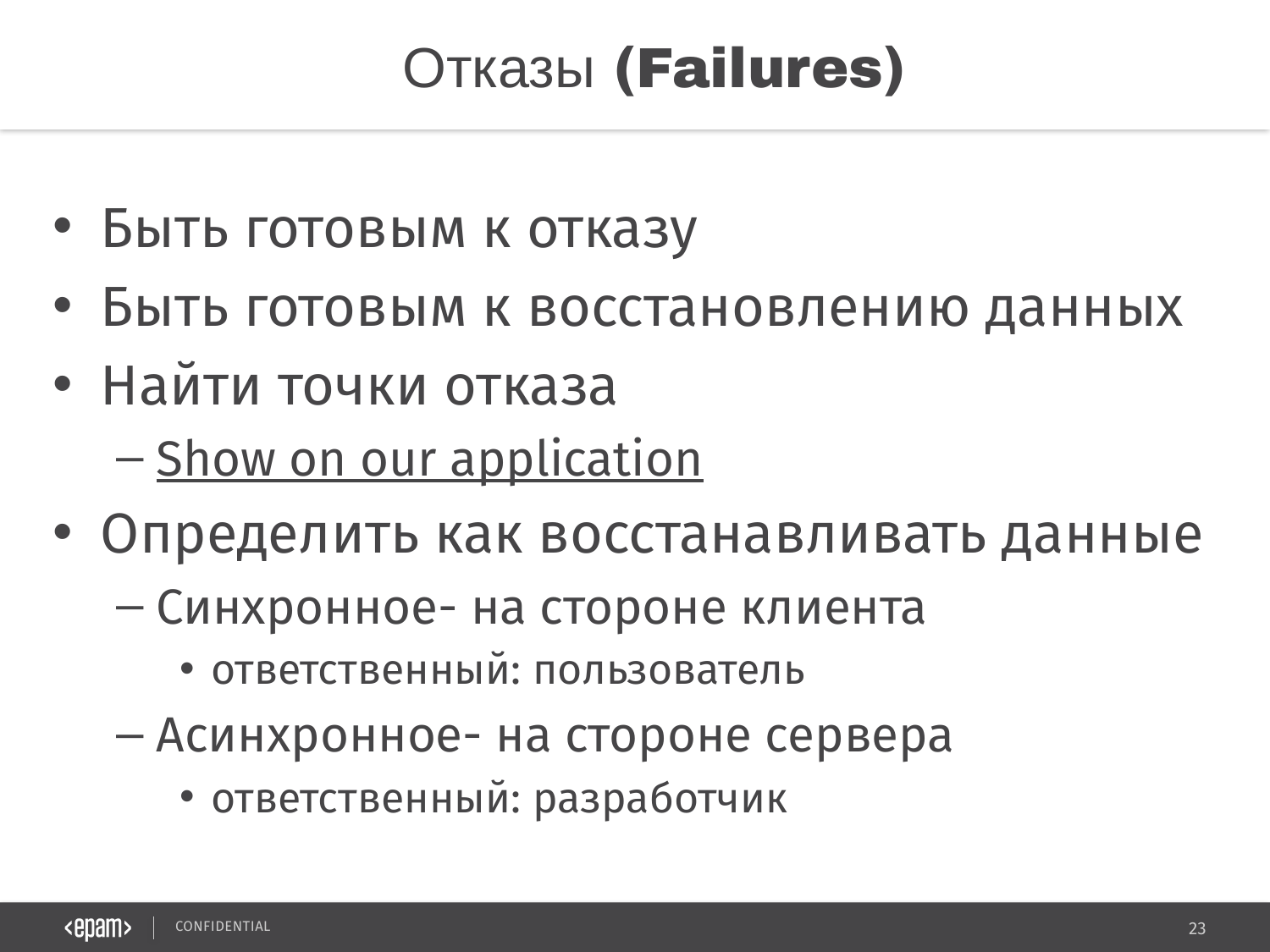

Отказы (Failures)
Быть готовым к отказу
Быть готовым к восстановлению данных
Найти точки отказа
Show on our application
Определить как восстанавливать данные
Синхронное- на стороне клиента
ответственный: пользователь
Асинхронное- на стороне сервера
ответственный: разработчик